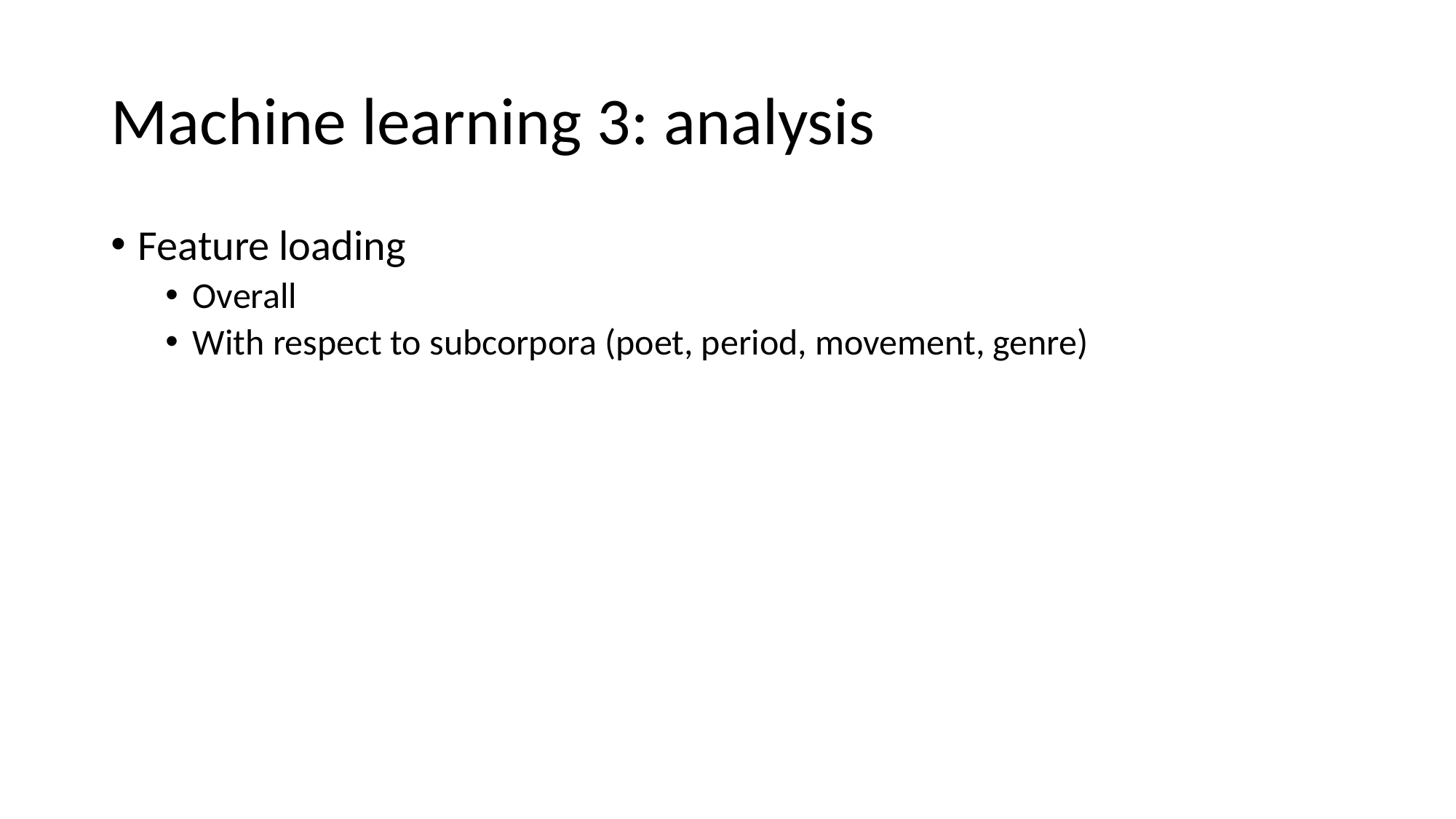

# Machine learning 3: analysis
Feature loading
Overall
With respect to subcorpora (poet, period, movement, genre)